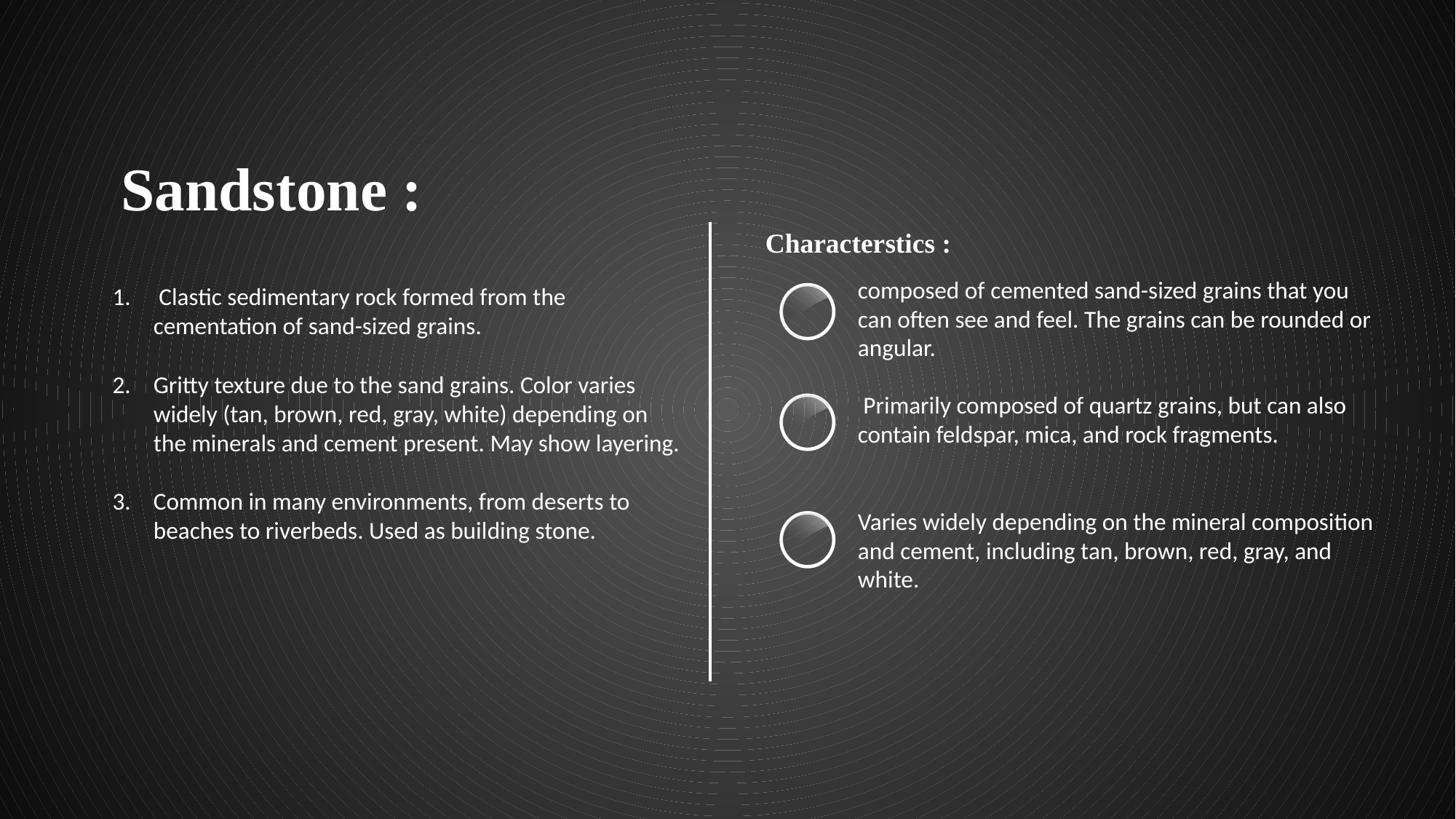

Sandstone :
Characterstics :
composed of cemented sand-sized grains that you can often see and feel. The grains can be rounded or angular.

 Clastic sedimentary rock formed from the cementation of sand-sized grains.

Gritty texture due to the sand grains. Color varies widely (tan, brown, red, gray, white) depending on the minerals and cement present. May show layering.

Common in many environments, from deserts to beaches to riverbeds. Used as building stone.
 Primarily composed of quartz grains, but can also contain feldspar, mica, and rock fragments.

Varies widely depending on the mineral composition and cement, including tan, brown, red, gray, and white.